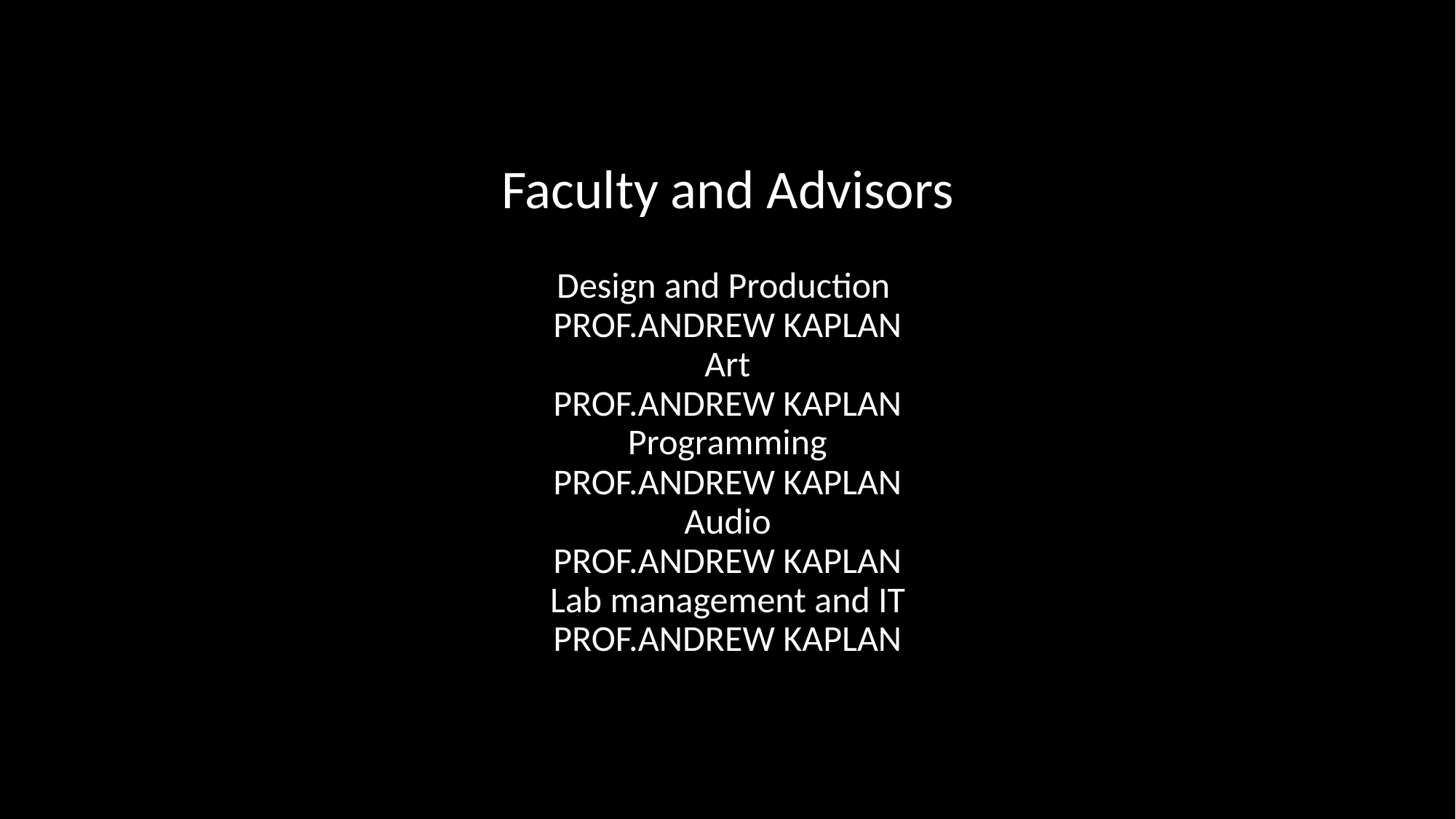

# Faculty and Advisors Design and Production PROF.ANDREW KAPLAN Art PROF.ANDREW KAPLAN Programming PROF.ANDREW KAPLAN Audio PROF.ANDREW KAPLAN Lab management and IT PROF.ANDREW KAPLAN